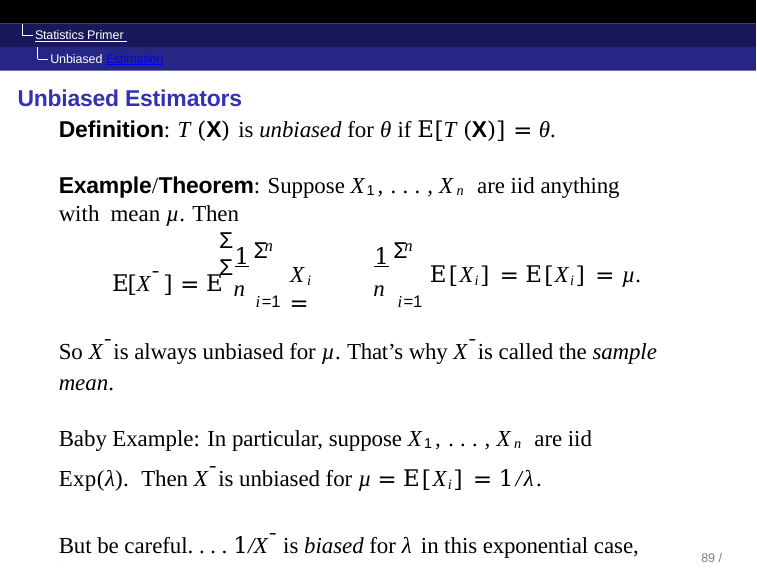

Statistics Primer  Unbiased Estimation
Unbiased Estimators
Definition: T (X) is unbiased for θ if E[T (X)] = θ.

Example/Theorem: Suppose X1, . . . , Xn are iid anything with  mean µ. Then
Σ	Σ
n
n
Σ
Σ
1
n
1
n
E[X¯ ] = E
Xi	=
E[Xi] = E[Xi] = µ.
i=1	i=1
So X¯ is always unbiased for µ. That’s why X¯ is called the sample  mean.

Baby Example: In particular, suppose X1, . . . , Xn are iid Exp(λ).  Then X¯ is unbiased for µ = E[Xi] = 1/λ.
But be careful. . . . 1/X¯ is biased for λ in this exponential case, i.e.,
E[1/X¯ ] ƒ= 1/E[X¯ ] = λ.
89 / 104